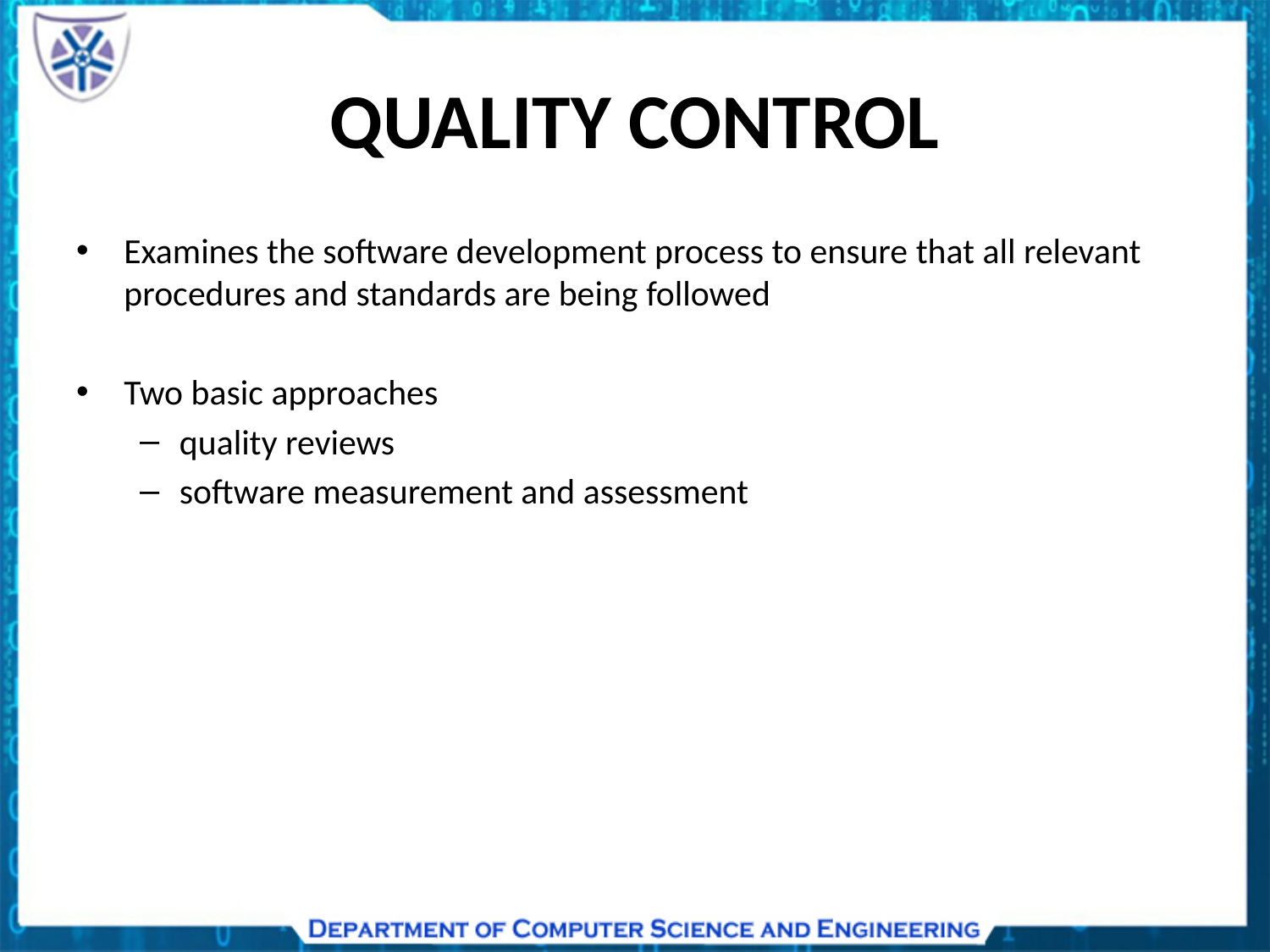

# QUALITY CONTROL
Examines the software development process to ensure that all relevant procedures and standards are being followed

Two basic approaches
quality reviews
software measurement and assessment